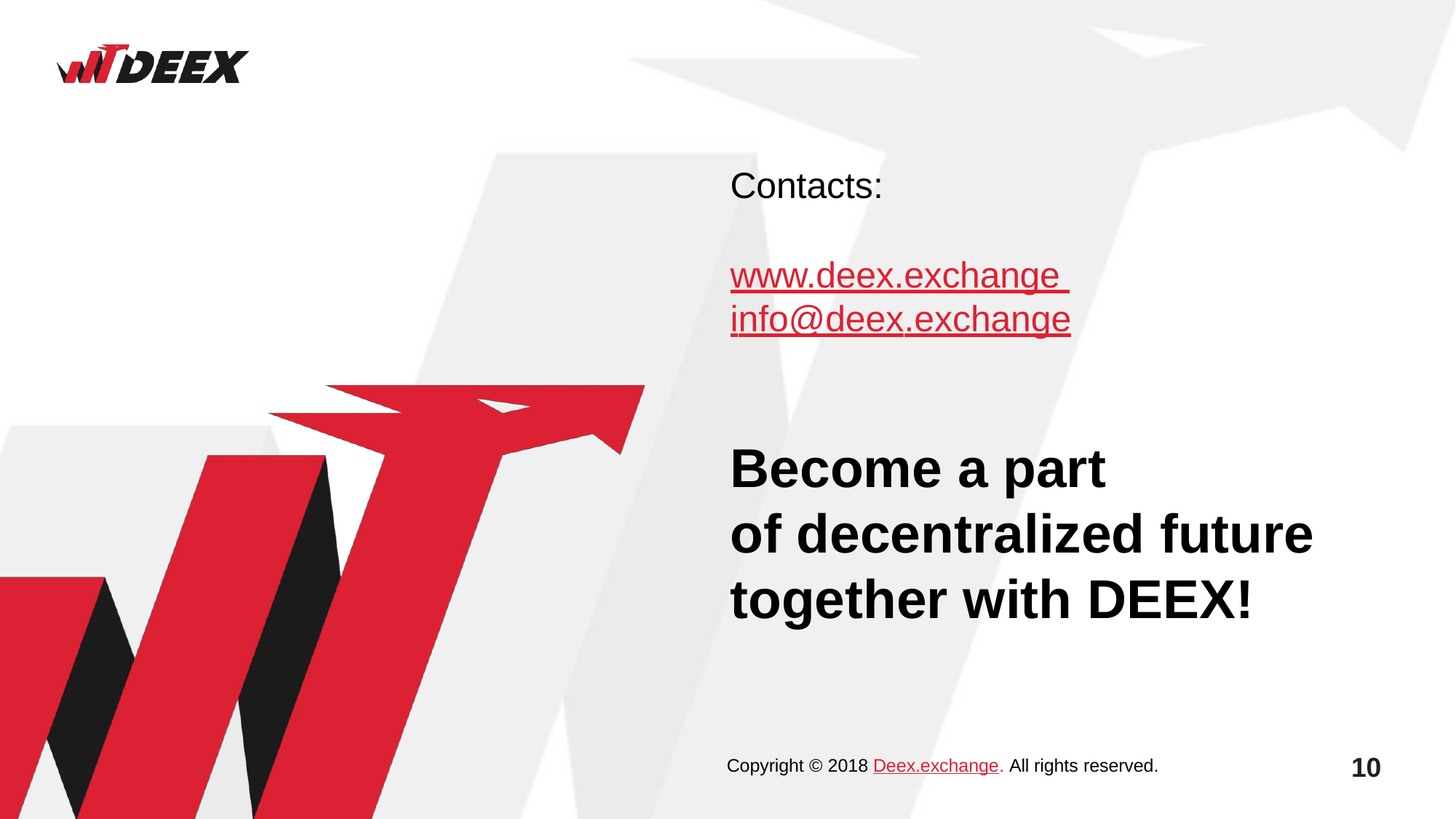

Contacts:

www.deex.exchange  info@deex.exchange

Become a part
of decentralized future together with DEEX!
10
Copyright © 2018 Deex.exchange. All rights reserved.